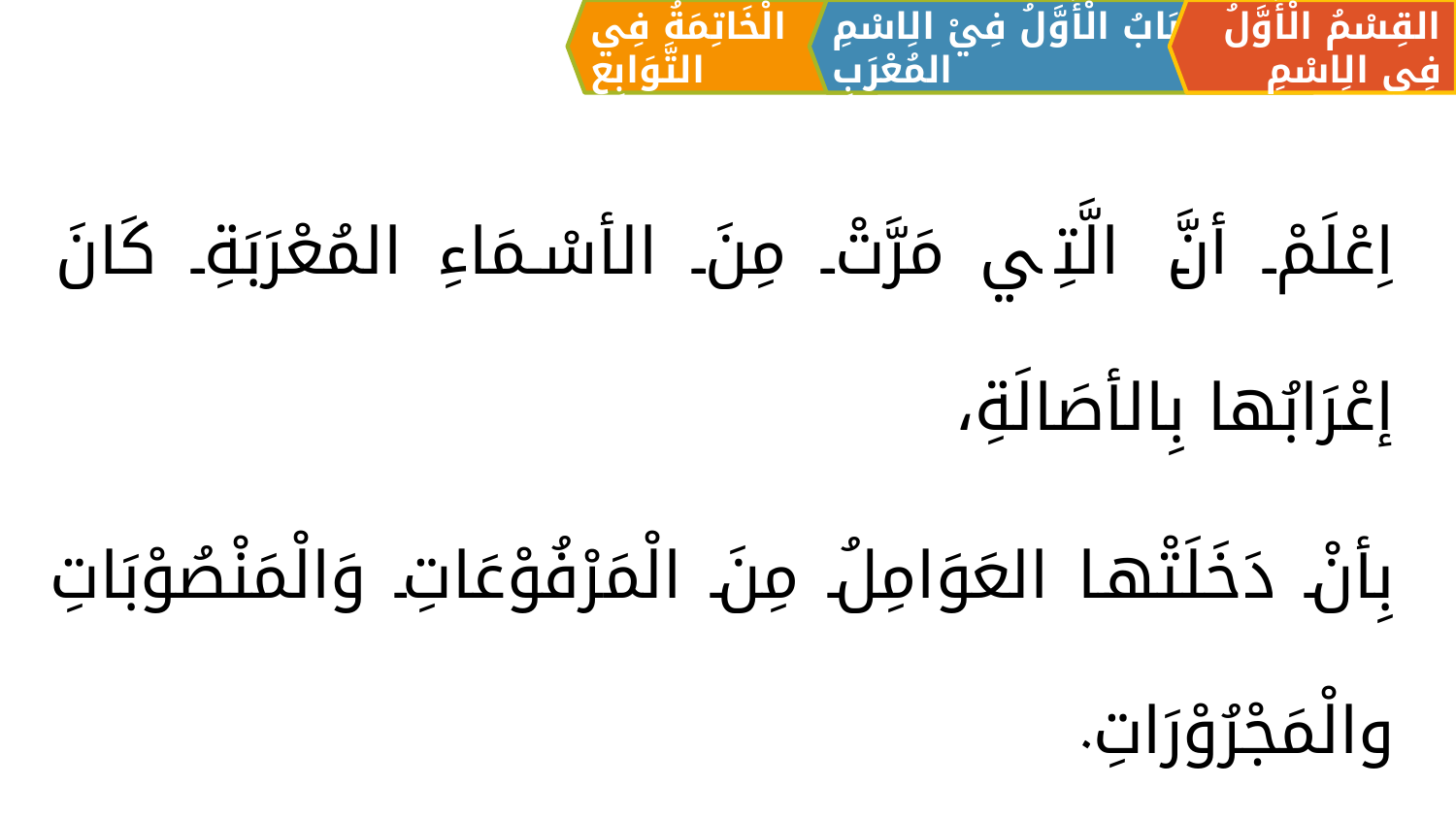

الْخَاتِمَةُ فِي التَّوَابِعِ
القِسْمُ الْأَوَّلُ فِي الِاسْمِ
اَلبَابُ الْأَوَّلُ فِيْ الِاسْمِ المُعْرَبِ
اِعْلَمْ أنَّ الَّتِي مَرَّتْ مِنَ الأسْمَاءِ المُعْرَبَةِ كَانَ إعْرَابُها بِالأصَالَةِ،
بِأنْ دَخَلَتْها العَوَامِلُ مِنَ الْمَرْفُوْعَاتِ وَالْمَنْصُوْبَاتِ والْمَجْرُوْرَاتِ.